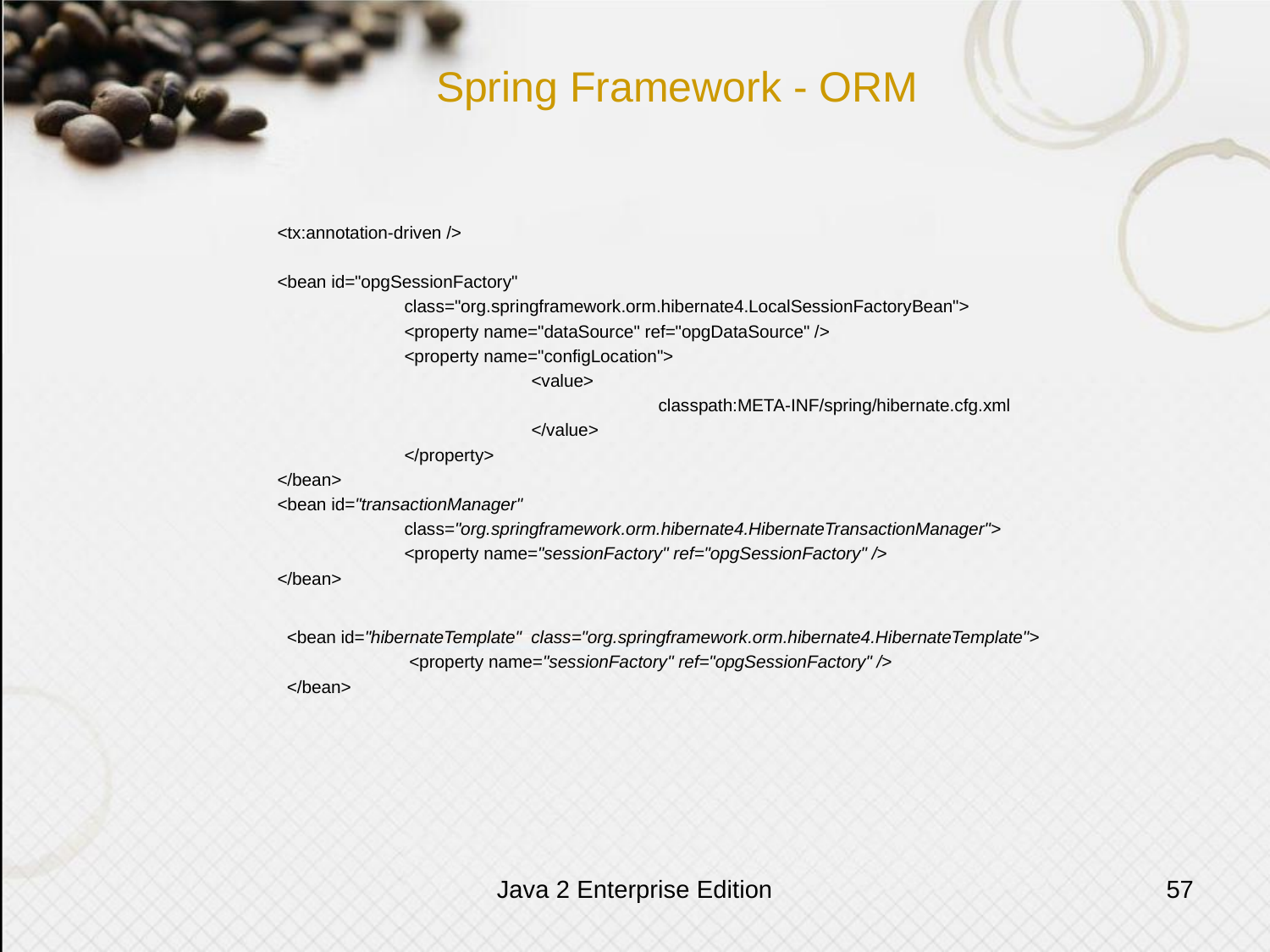

# Spring Framework - ORM

	<tx:annotation-driven />

	<bean id="opgSessionFactory"
		class="org.springframework.orm.hibernate4.LocalSessionFactoryBean">
		<property name="dataSource" ref="opgDataSource" />
		<property name="configLocation">
			<value>
				classpath:META-INF/spring/hibernate.cfg.xml
			</value>
		</property>
	</bean>
	<bean id="transactionManager"
		class="org.springframework.orm.hibernate4.HibernateTransactionManager">
		<property name="sessionFactory" ref="opgSessionFactory" />
	</bean>

  	  <bean id="hibernateTemplate"  class="org.springframework.orm.hibernate4.HibernateTemplate">
       		 <property name="sessionFactory" ref="opgSessionFactory" />
  	  </bean>
Java 2 Enterprise Edition
57